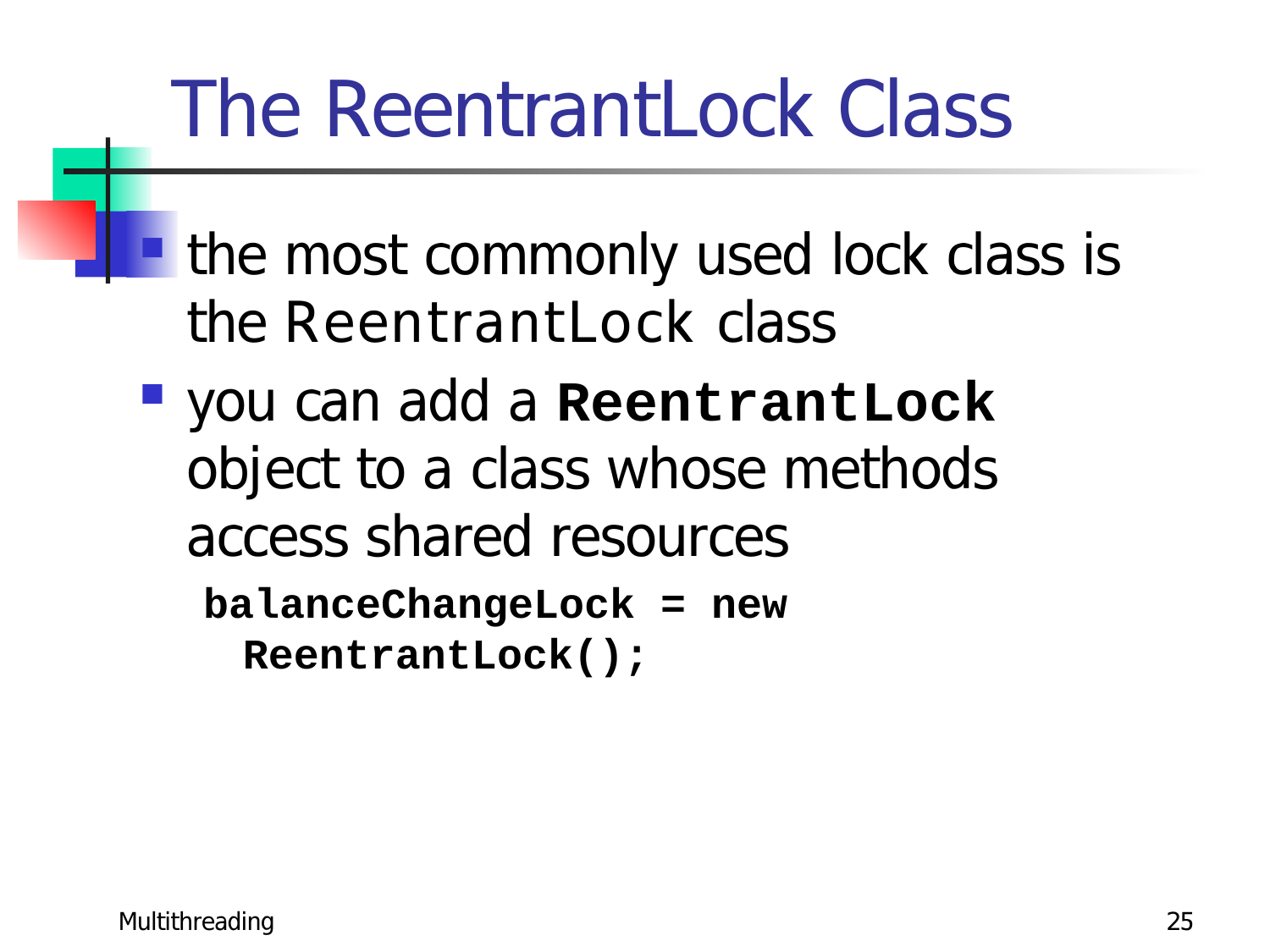

# The ReentrantLock Class
the most commonly used lock class is the ReentrantLock class
you can add a ReentrantLock object to a class whose methods access shared resources
balanceChangeLock = new ReentrantLock();
Multithreading
25